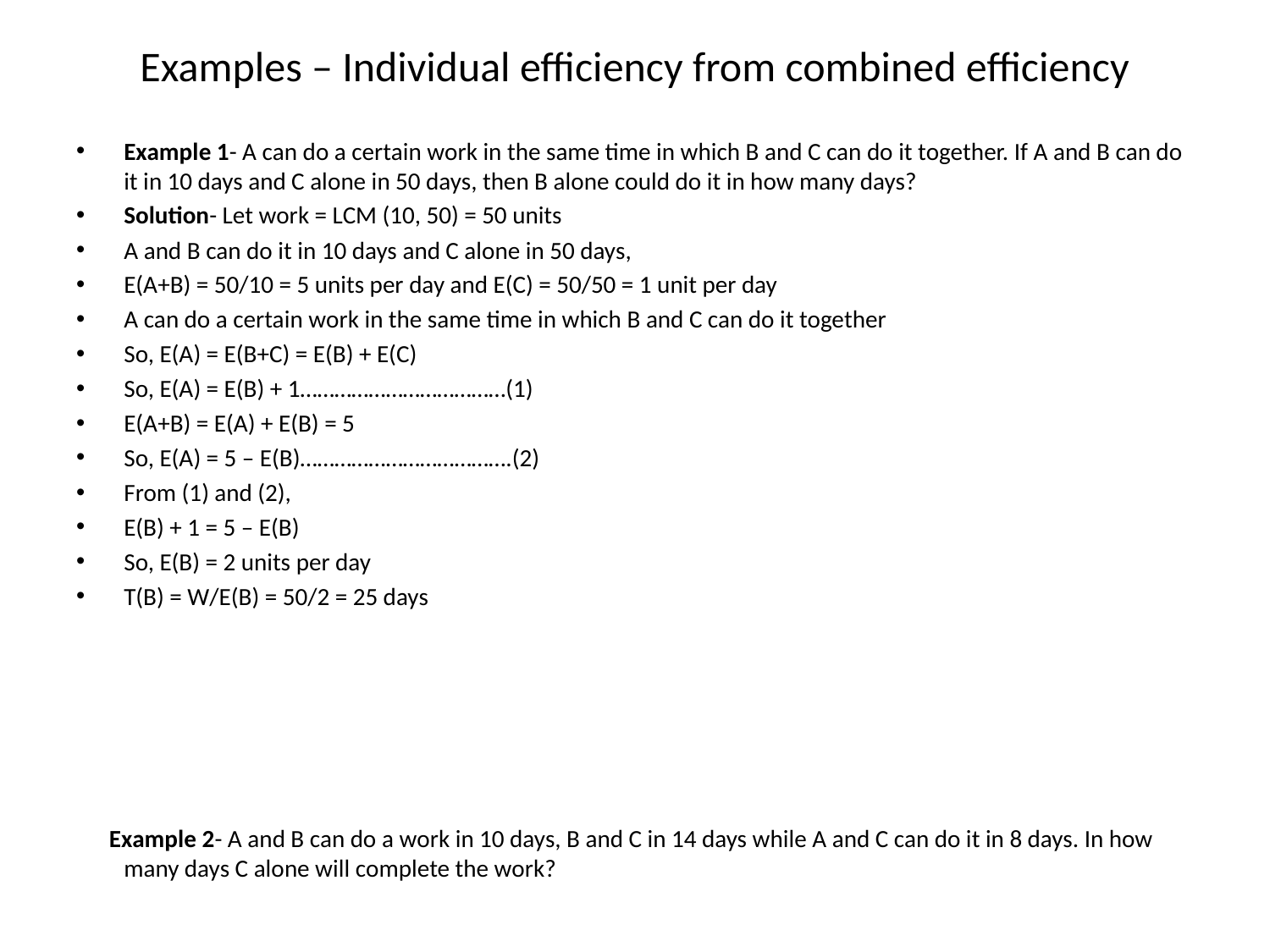

# Examples – Individual efficiency from combined efficiency
Example 1- A can do a certain work in the same time in which B and C can do it together. If A and B can do it in 10 days and C alone in 50 days, then B alone could do it in how many days?
Solution- Let work = LCM (10, 50) = 50 units
A and B can do it in 10 days and C alone in 50 days,
E(A+B) = 50/10 = 5 units per day and E(C) = 50/50 = 1 unit per day
A can do a certain work in the same time in which B and C can do it together
So, E(A) = E(B+C) = E(B) + E(C)
So, E(A) = E(B) + 1………………………………(1)
E(A+B) = E(A) + E(B) = 5
So, E(A) = 5 – E(B)……………………………….(2)
From (1) and (2),
E(B) + 1 = 5 – E(B)
So, E(B) = 2 units per day
T(B) = W/E(B) = 50/2 = 25 days

      Example 2- A and B can do a work in 10 days, B and C in 14 days while A and C can do it in 8 days. In how many days C alone will complete the work?